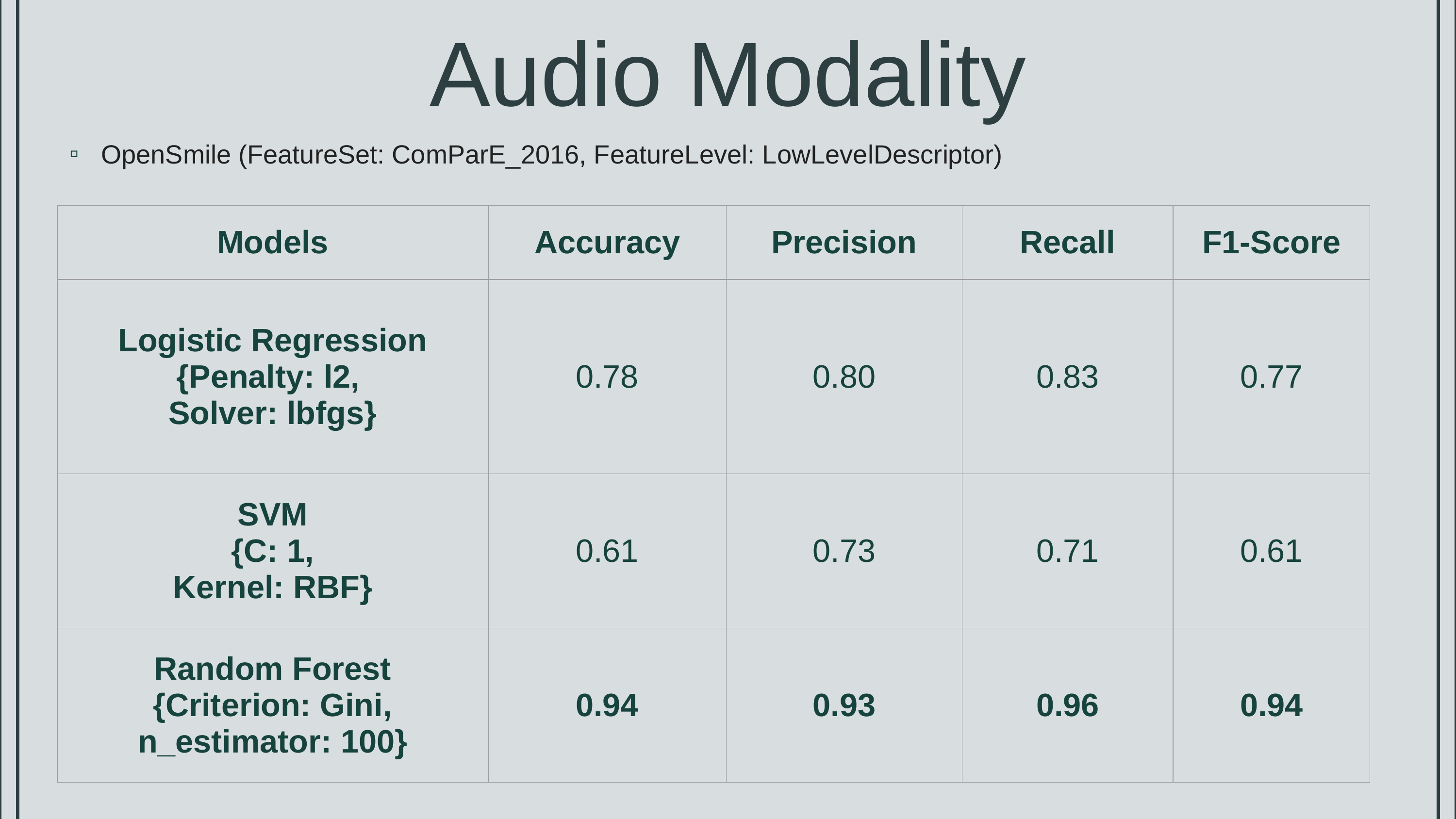

Audio Modality
OpenSmile (FeatureSet: ComParE_2016, FeatureLevel: LowLevelDescriptor)
| Models | Accuracy | Precision | Recall | F1-Score |
| --- | --- | --- | --- | --- |
| Logistic Regression {Penalty: l2, Solver: lbfgs} | 0.78 | 0.80 | 0.83 | 0.77 |
| SVM {C: 1, Kernel: RBF} | 0.61 | 0.73 | 0.71 | 0.61 |
| Random Forest {Criterion: Gini, n\_estimator: 100} | 0.94 | 0.93 | 0.96 | 0.94 |